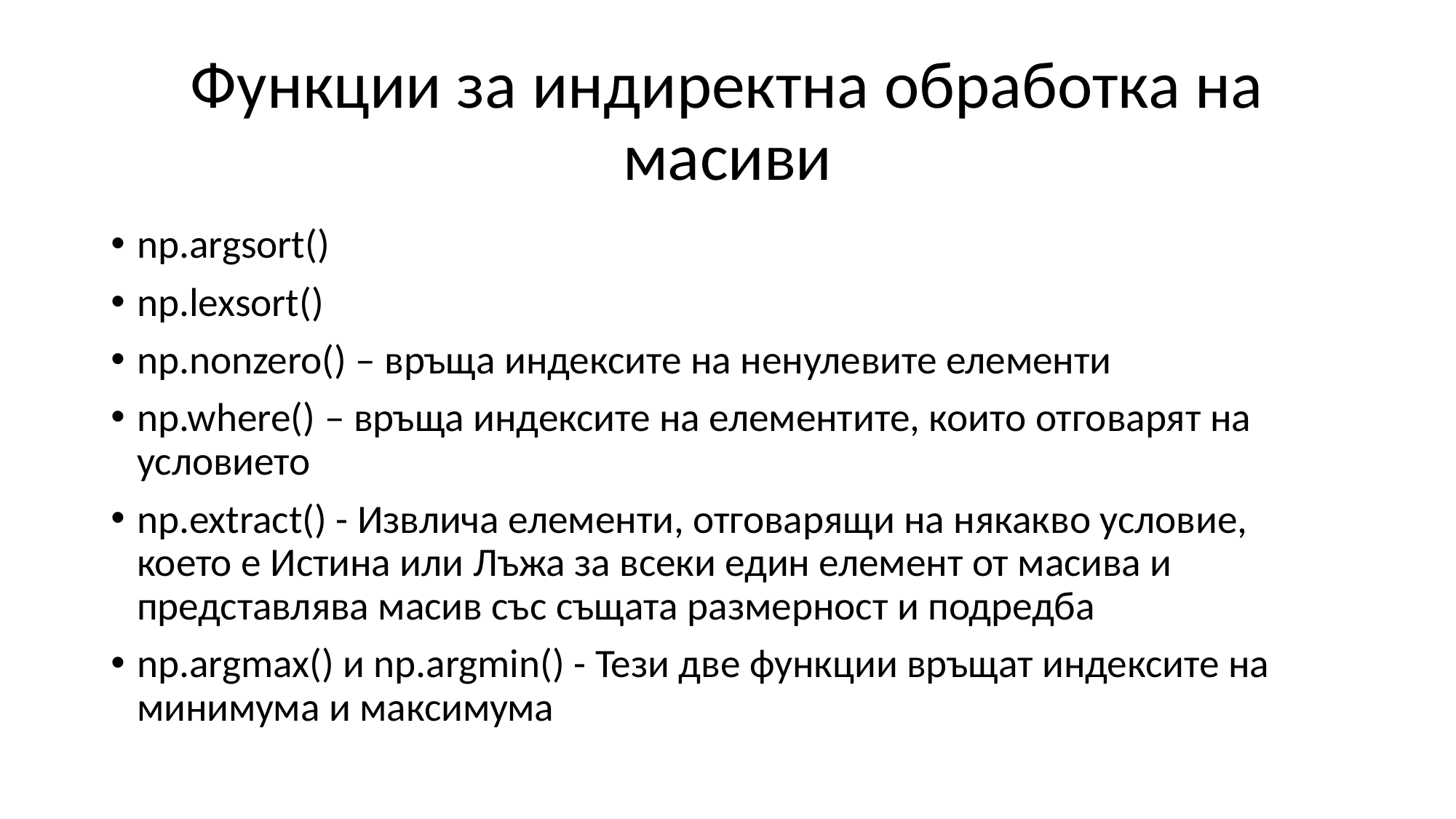

# Функции за индиректна обработка на масиви
np.argsort()
np.lexsort()
np.nonzero() – връща индексите на ненулевите елементи
np.where() – връща индексите на елементите, които отговарят на условието
np.extract() - Извлича елементи, отговарящи на някакво условие, което е Истина или Лъжа за всеки един елемент от масива и представлява масив със същата размерност и подредба
np.argmax() и np.argmin() - Тези две функции връщат индексите на минимума и максимума